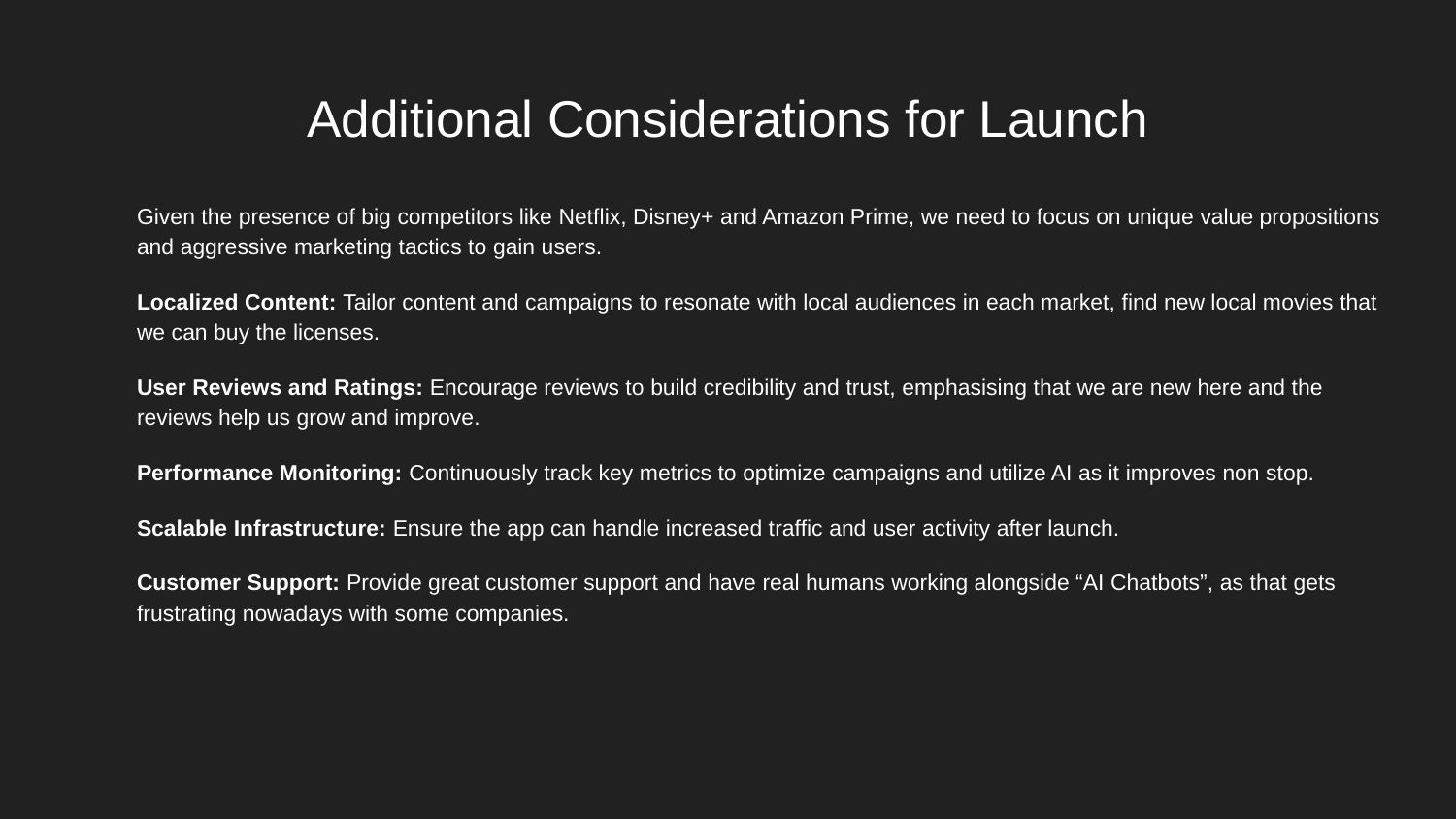

# Additional Considerations for Launch
Given the presence of big competitors like Netflix, Disney+ and Amazon Prime, we need to focus on unique value propositions and aggressive marketing tactics to gain users.
Localized Content: Tailor content and campaigns to resonate with local audiences in each market, find new local movies that we can buy the licenses.
User Reviews and Ratings: Encourage reviews to build credibility and trust, emphasising that we are new here and the reviews help us grow and improve.
Performance Monitoring: Continuously track key metrics to optimize campaigns and utilize AI as it improves non stop.
Scalable Infrastructure: Ensure the app can handle increased traffic and user activity after launch.
Customer Support: Provide great customer support and have real humans working alongside “AI Chatbots”, as that gets frustrating nowadays with some companies.